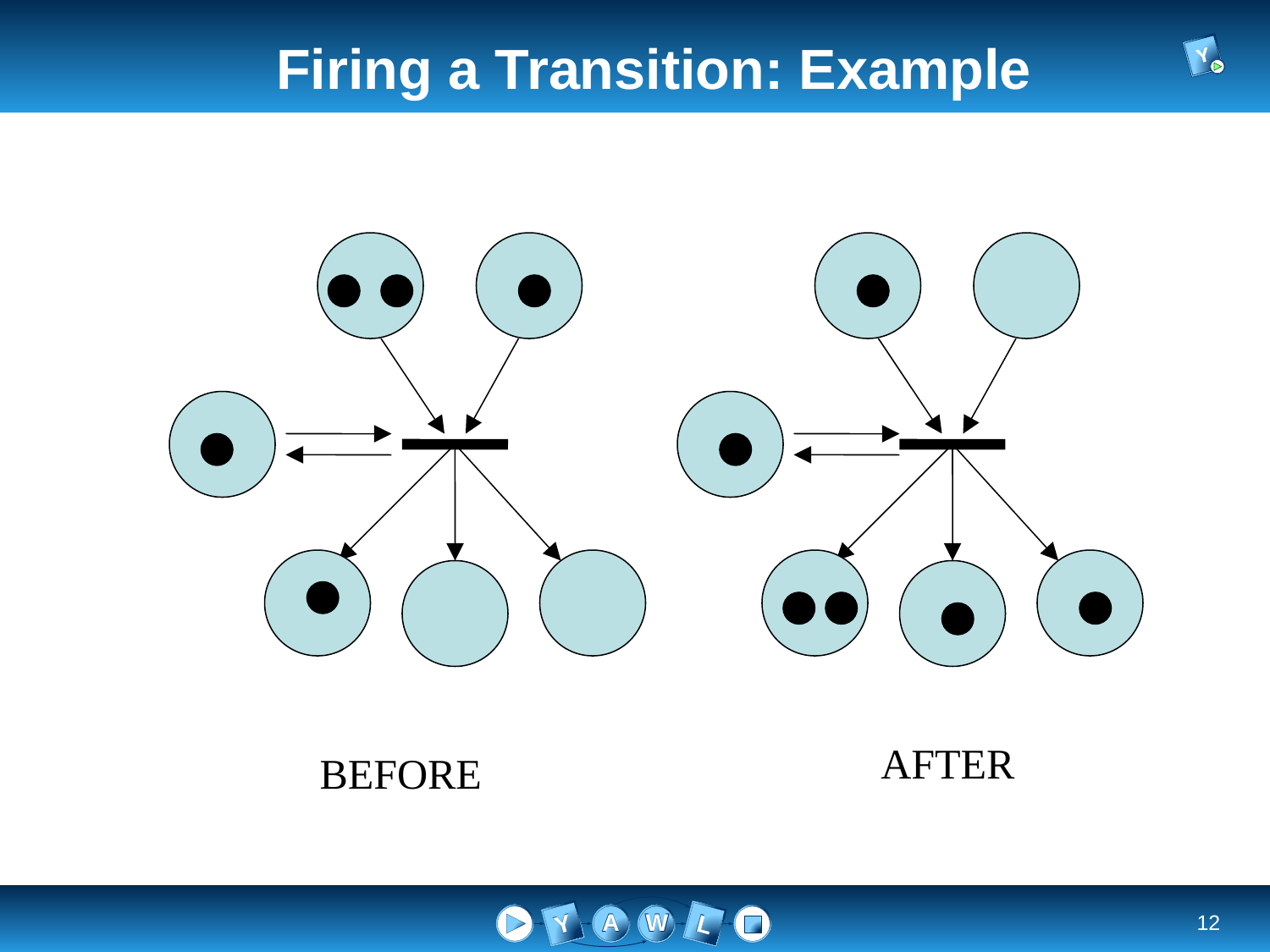

# Firing a Transition: Example

AFTER
BEFORE